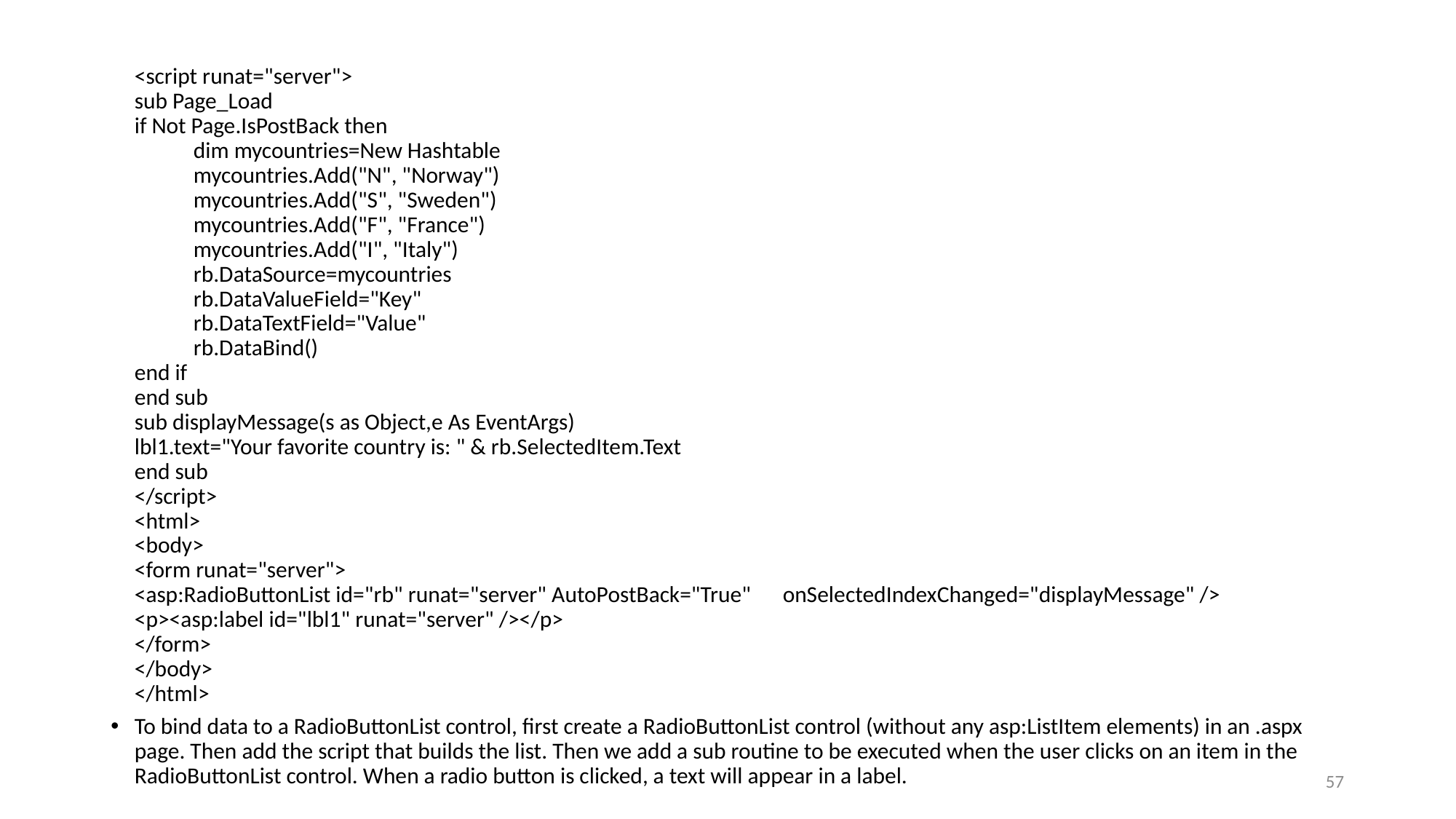

<script runat="server">
sub Page_Load
	if Not Page.IsPostBack then
  	dim mycountries=New Hashtable
  	mycountries.Add("N", "Norway")
 	mycountries.Add("S", "Sweden")
  	mycountries.Add("F", "France")
  	mycountries.Add("I", "Italy")
  	rb.DataSource=mycountries
  	rb.DataValueField="Key"
  	rb.DataTextField="Value"
  	rb.DataBind()
	end if
end sub
sub displayMessage(s as Object,e As EventArgs)
	lbl1.text="Your favorite country is: " & rb.SelectedItem.Text
end sub
</script>
<html>
<body>
<form runat="server">
	<asp:RadioButtonList id="rb" runat="server" AutoPostBack="True" 	onSelectedIndexChanged="displayMessage" />
	<p><asp:label id="lbl1" runat="server" /></p>
</form>
</body>
</html>
To bind data to a RadioButtonList control, first create a RadioButtonList control (without any asp:ListItem elements) in an .aspx page. Then add the script that builds the list. Then we add a sub routine to be executed when the user clicks on an item in the RadioButtonList control. When a radio button is clicked, a text will appear in a label.

57